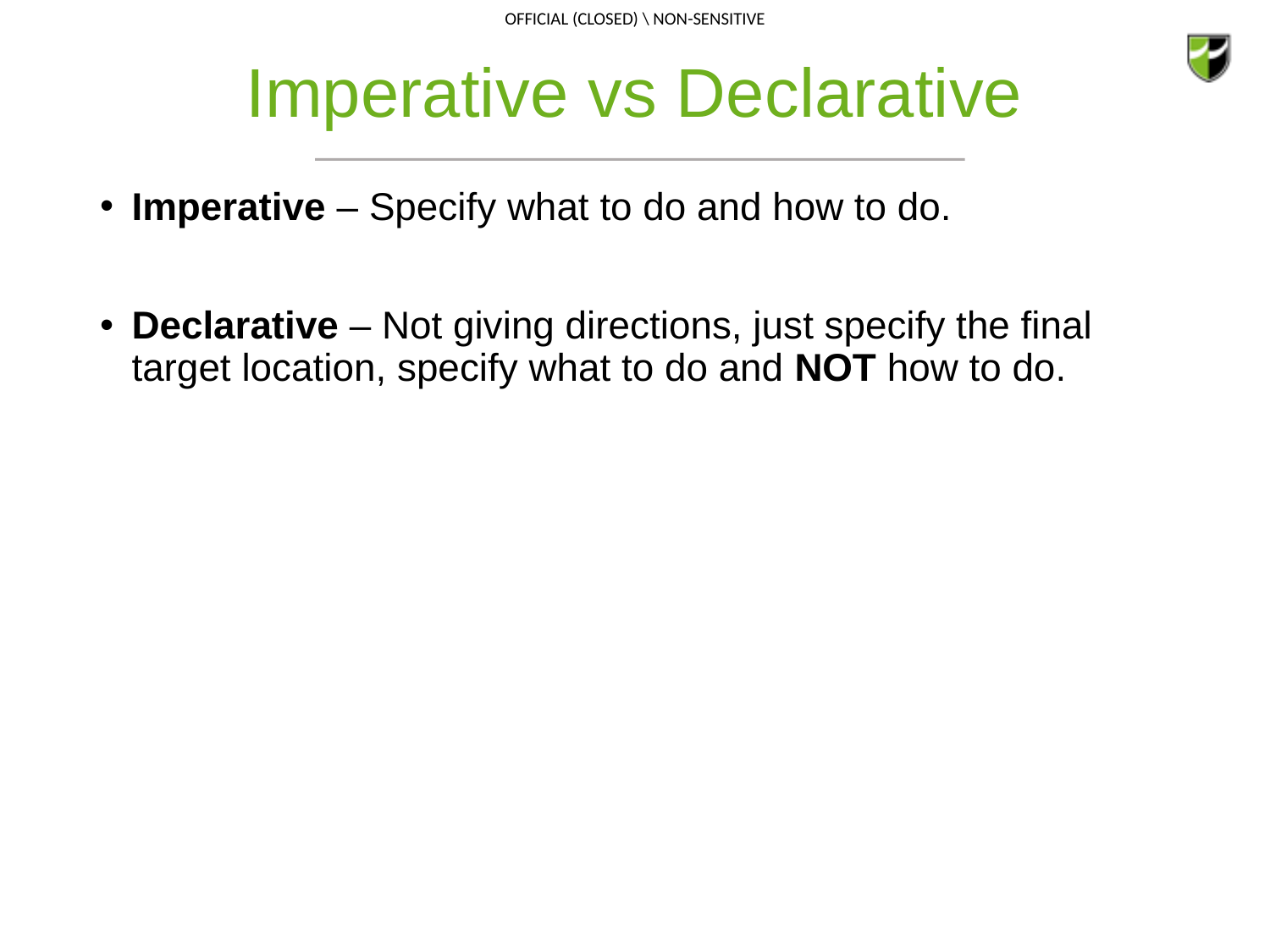

# Imperative vs Declarative
Imperative – Specify what to do and how to do.

Declarative – Not giving directions, just specify the final target location, specify what to do and NOT how to do.